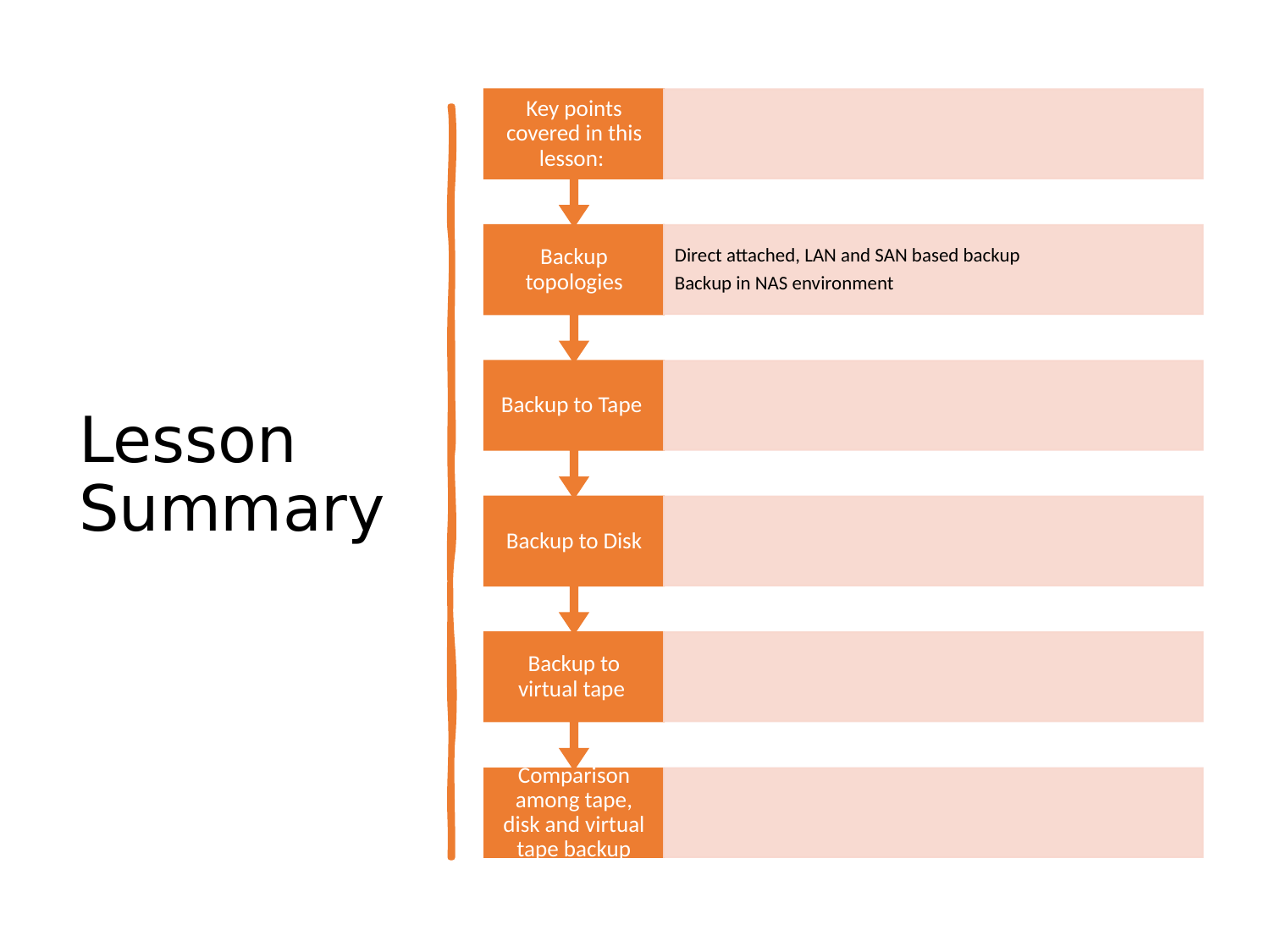

Comparison among tape, disk and virtual tape backup
Backup to virtual tape
Backup to virtual tape
Backup to Disk
Backup to Disk
Backup to Tape
Backup to Tape
Backup topologies
Direct attached, LAN and SAN based backup
Backup in NAS environment
Key points covered in this lesson:
Key points covered in this lesson:
# Lesson Summary